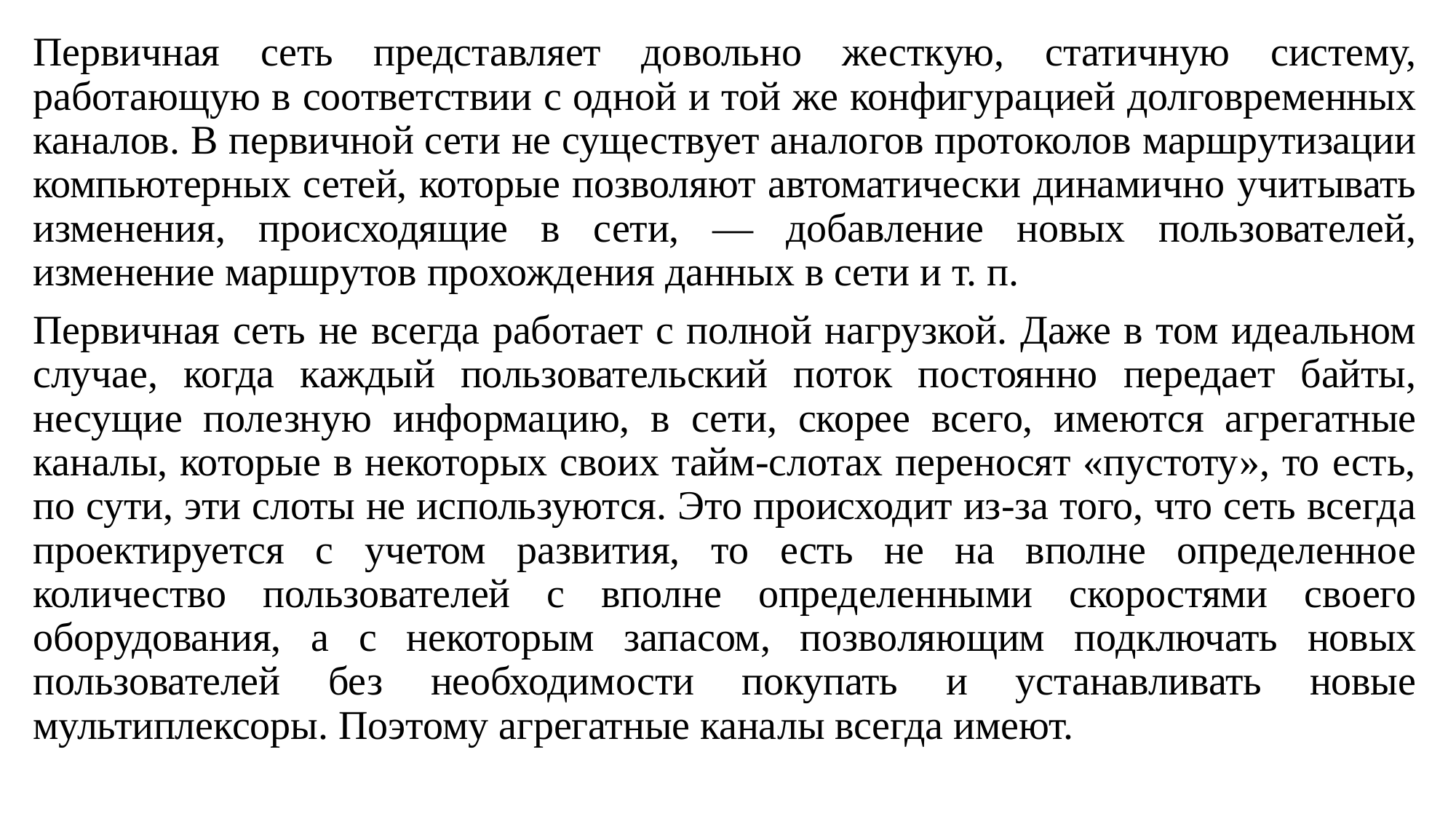

Первичная сеть представляет довольно жесткую, статичную систему, работающую в соответствии с одной и той же конфигурацией долговременных каналов. В первичной сети не существует аналогов протоколов маршрутизации компьютерных сетей, которые позволяют автоматически динамично учитывать изменения, происходящие в сети, — добавление новых пользователей, изменение маршрутов прохождения данных в сети и т. п.
Первичная сеть не всегда работает с полной нагрузкой. Даже в том идеальном случае, когда каждый пользовательский поток постоянно передает байты, несущие полезную информацию, в сети, скорее всего, имеются агрегатные каналы, которые в некоторых своих тайм-слотах переносят «пустоту», то есть, по сути, эти слоты не используются. Это происходит из-за того, что сеть всегда проектируется с учетом развития, то есть не на вполне определенное количество пользователей с вполне определенными скоростями своего оборудования, а с некоторым запасом, позволяющим подключать новых пользователей без необходимости покупать и устанавливать новые мультиплексоры. Поэтому агрегатные каналы всегда имеют.